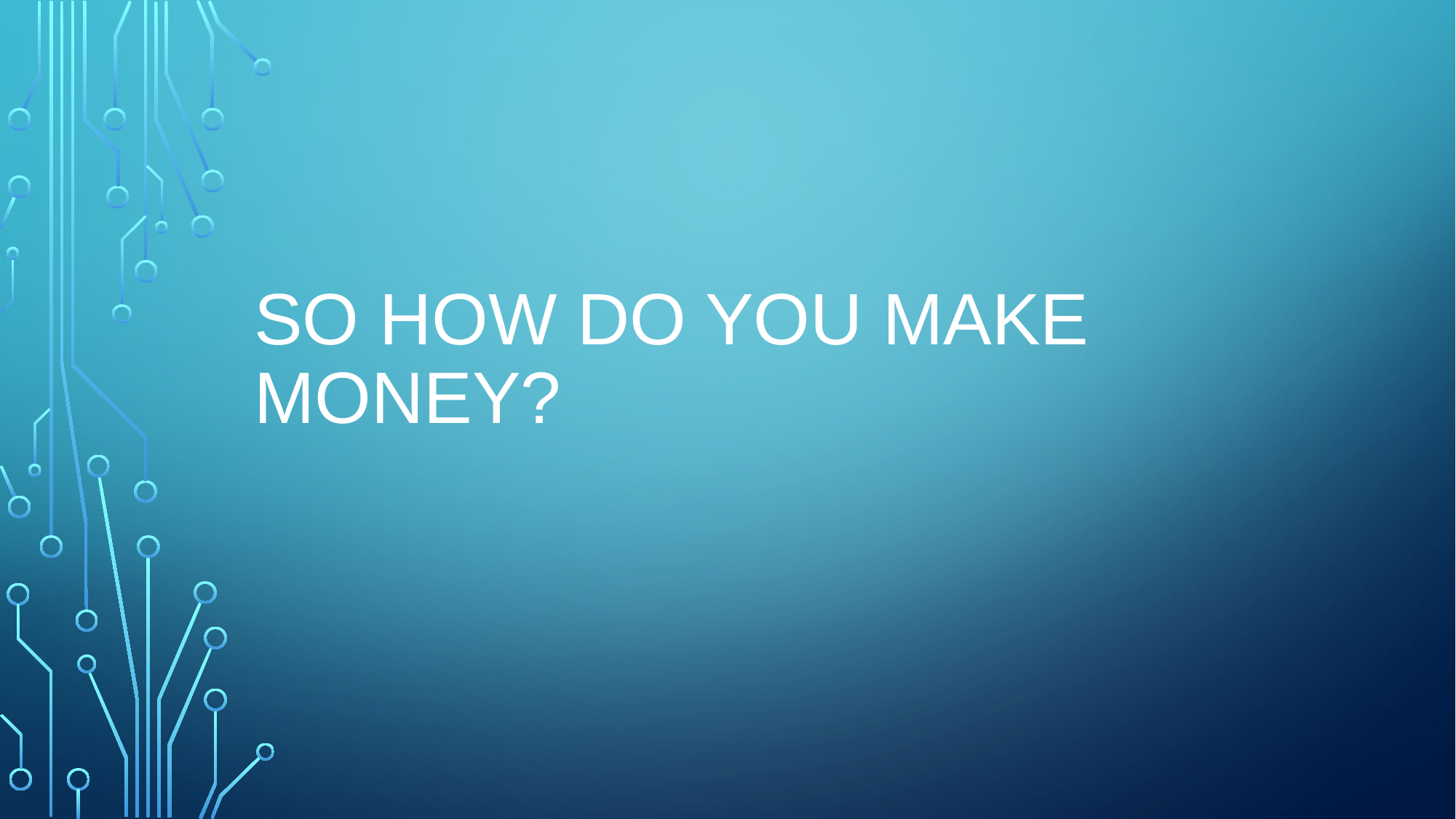

# SO HOW DO YOU MAKE MONEY?